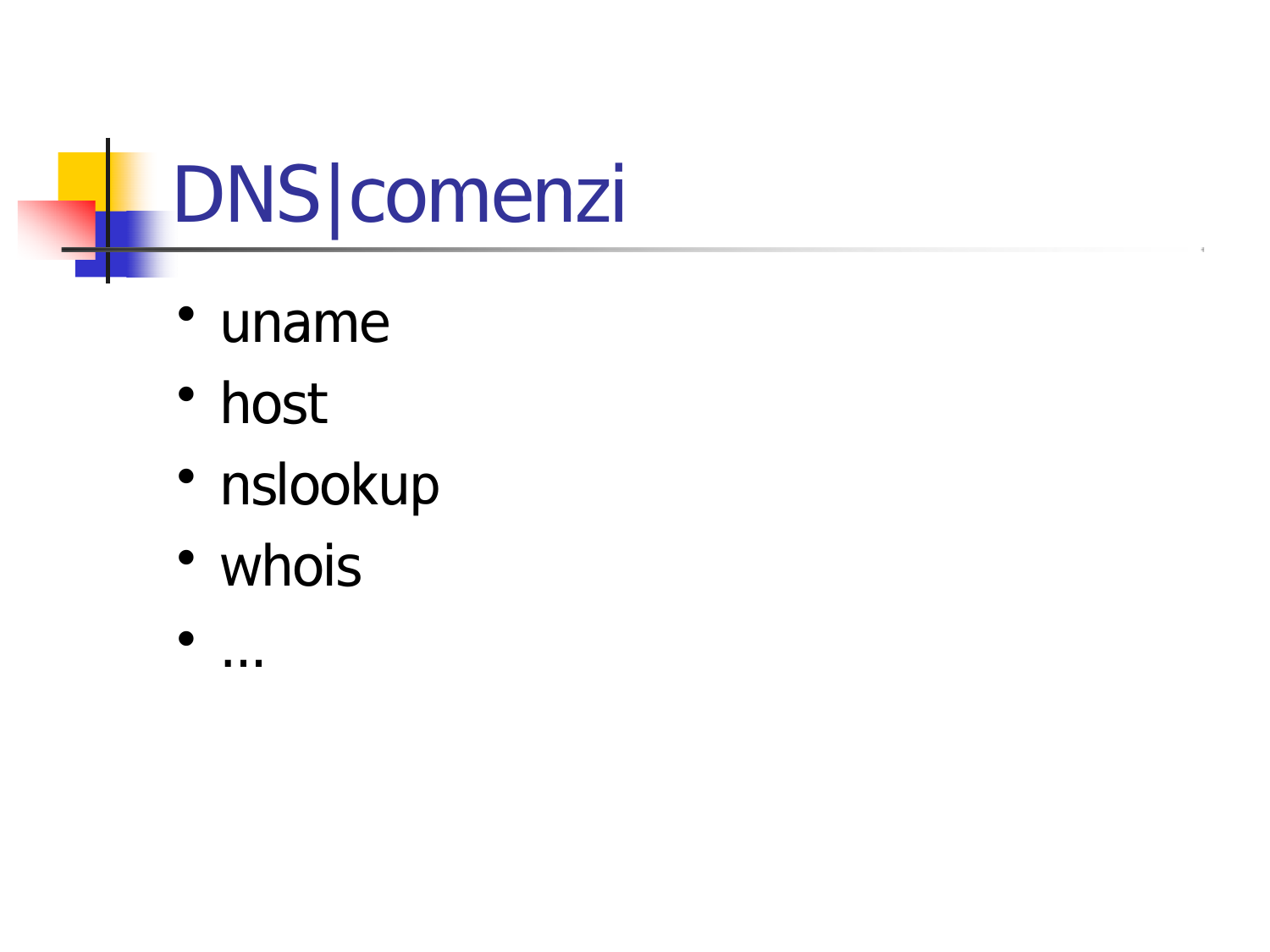

# DNS|comenzi

uname
host
nslookup
whois
…